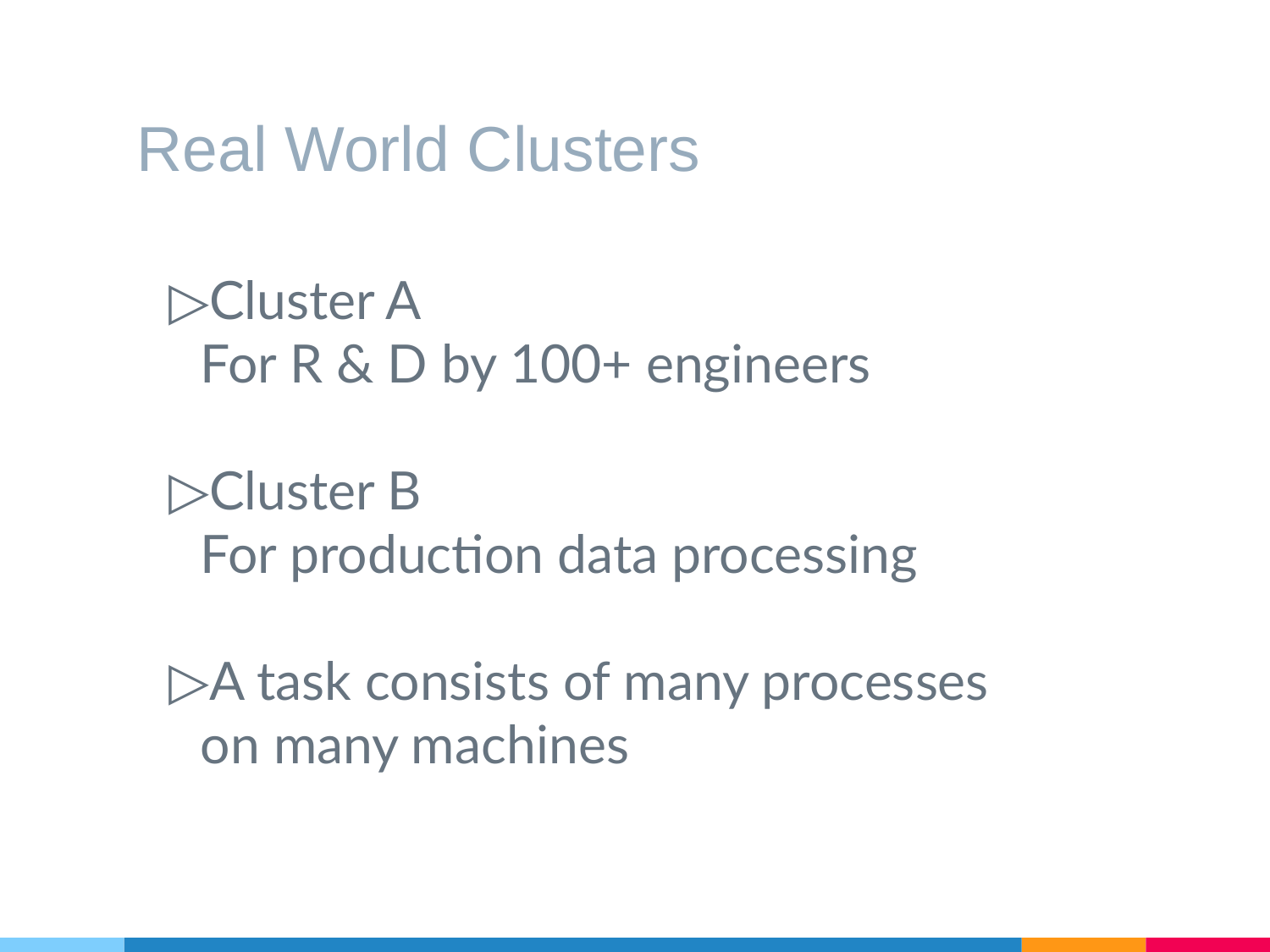

# Real World Clusters
Cluster A
For R & D by 100+ engineers
Cluster B
For production data processing
A task consists of many processes on many machines